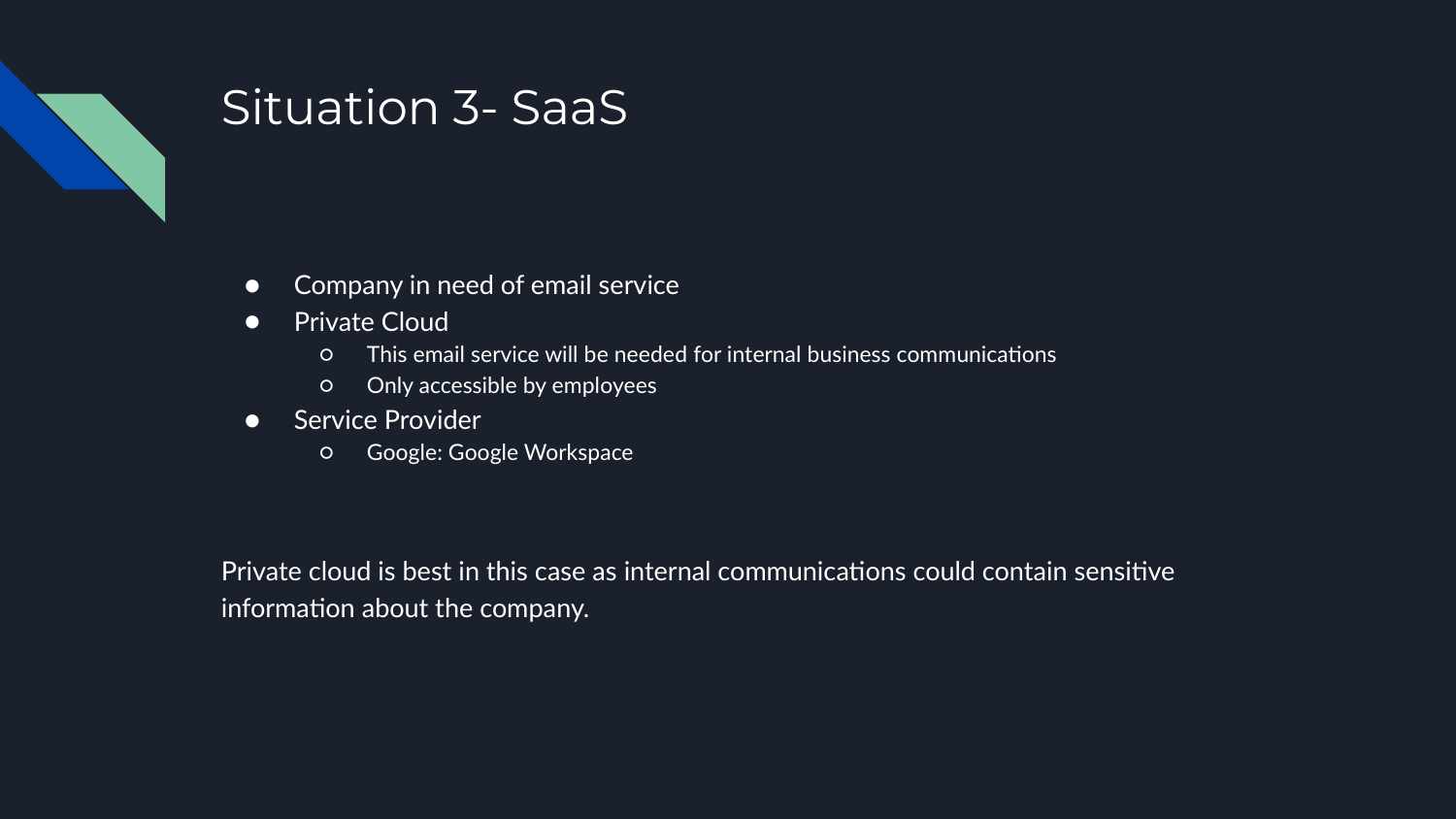

# Situation 3- SaaS
Company in need of email service
Private Cloud
This email service will be needed for internal business communications
Only accessible by employees
Service Provider
Google: Google Workspace

Private cloud is best in this case as internal communications could contain sensitive information about the company.